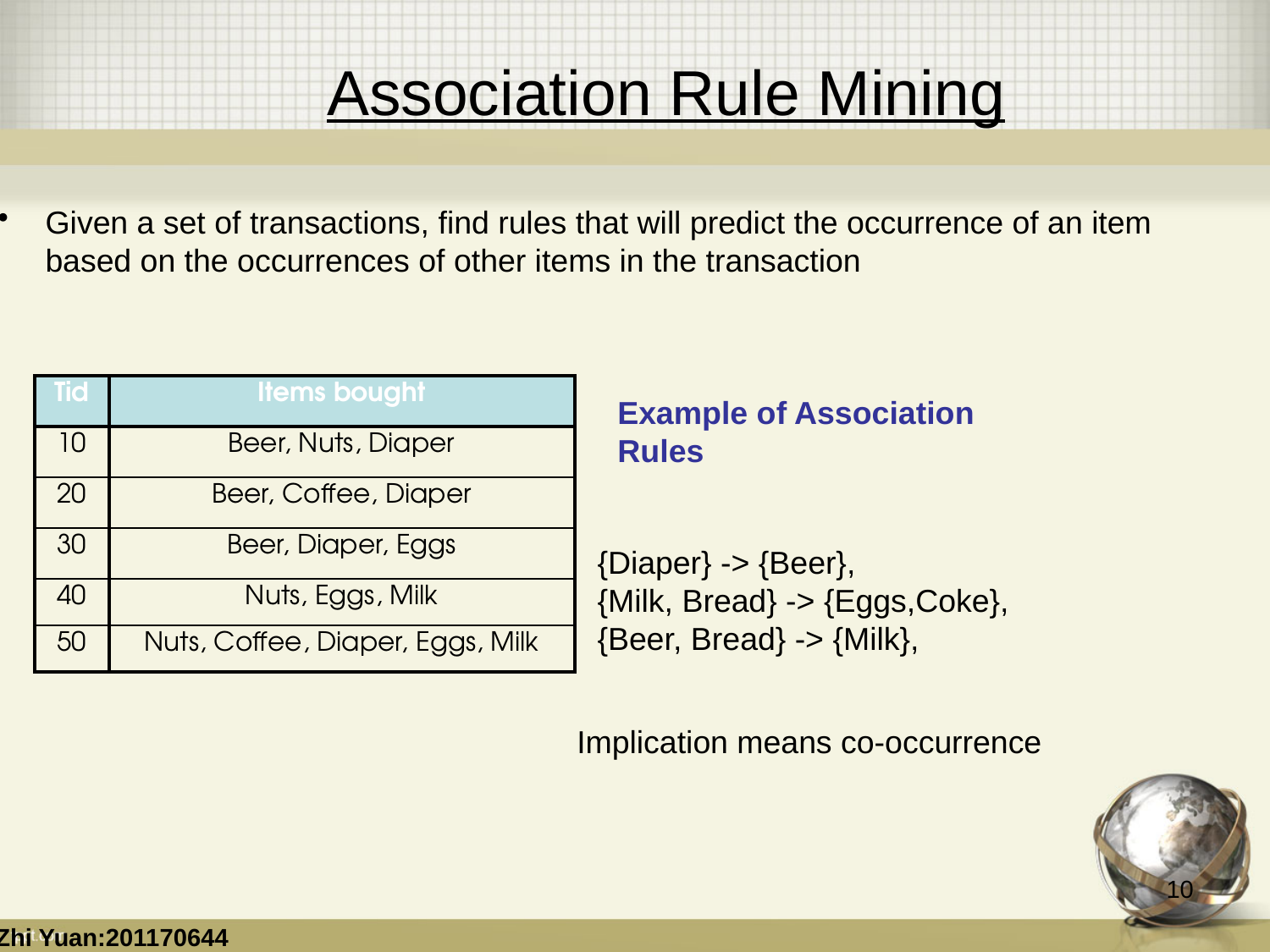

# Association Rule Mining
Given a set of transactions, find rules that will predict the occurrence of an item based on the occurrences of other items in the transaction
| Tid | Items bought |
| --- | --- |
| 10 | Beer, Nuts, Diaper |
| 20 | Beer, Coffee, Diaper |
| 30 | Beer, Diaper, Eggs |
| 40 | Nuts, Eggs, Milk |
| 50 | Nuts, Coffee, Diaper, Eggs, Milk |
Example of Association
Rules
{Diaper} -> {Beer},
{Milk, Bread} -> {Eggs,Coke},
{Beer, Bread} -> {Milk},
Implication means co-occurrence
10
Zhi Yuan:201170644